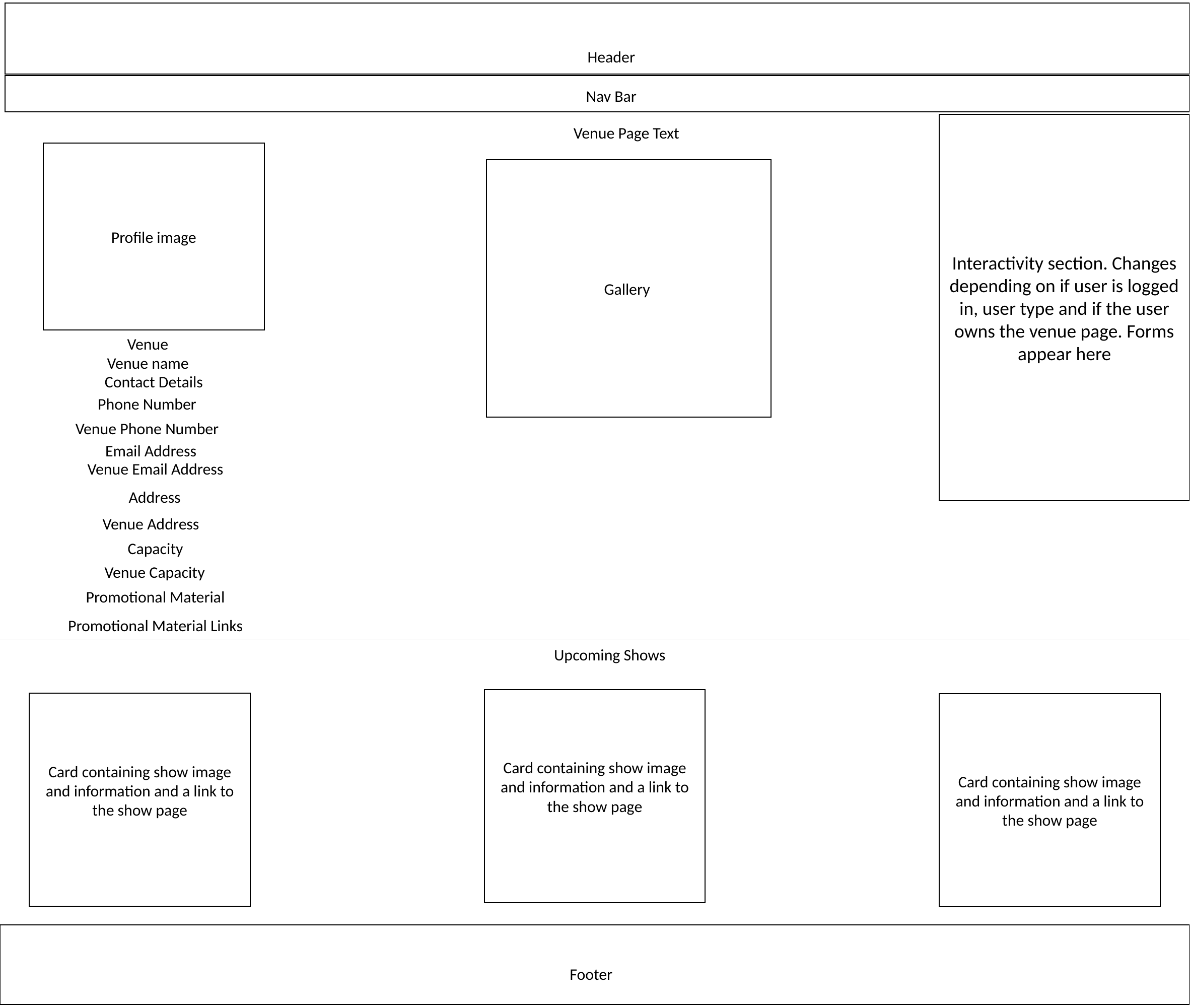

Header

Nav Bar
Interactivity section. Changes depending on if user is logged in, user type and if the user owns the venue page. Forms appear here
Venue Page Text
Profile image
Gallery
  Venue
Venue name
Contact Details
Phone Number
Venue Phone Number
Email Address
Venue Email Address
Address
Venue Address
Capacity
Venue Capacity
Promotional Material
Promotional Material Links
Upcoming Shows
Card containing show image and information and a link to the show page

Card containing show image and information and a link to the show page

Card containing show image and information and a link to the show page

Footer